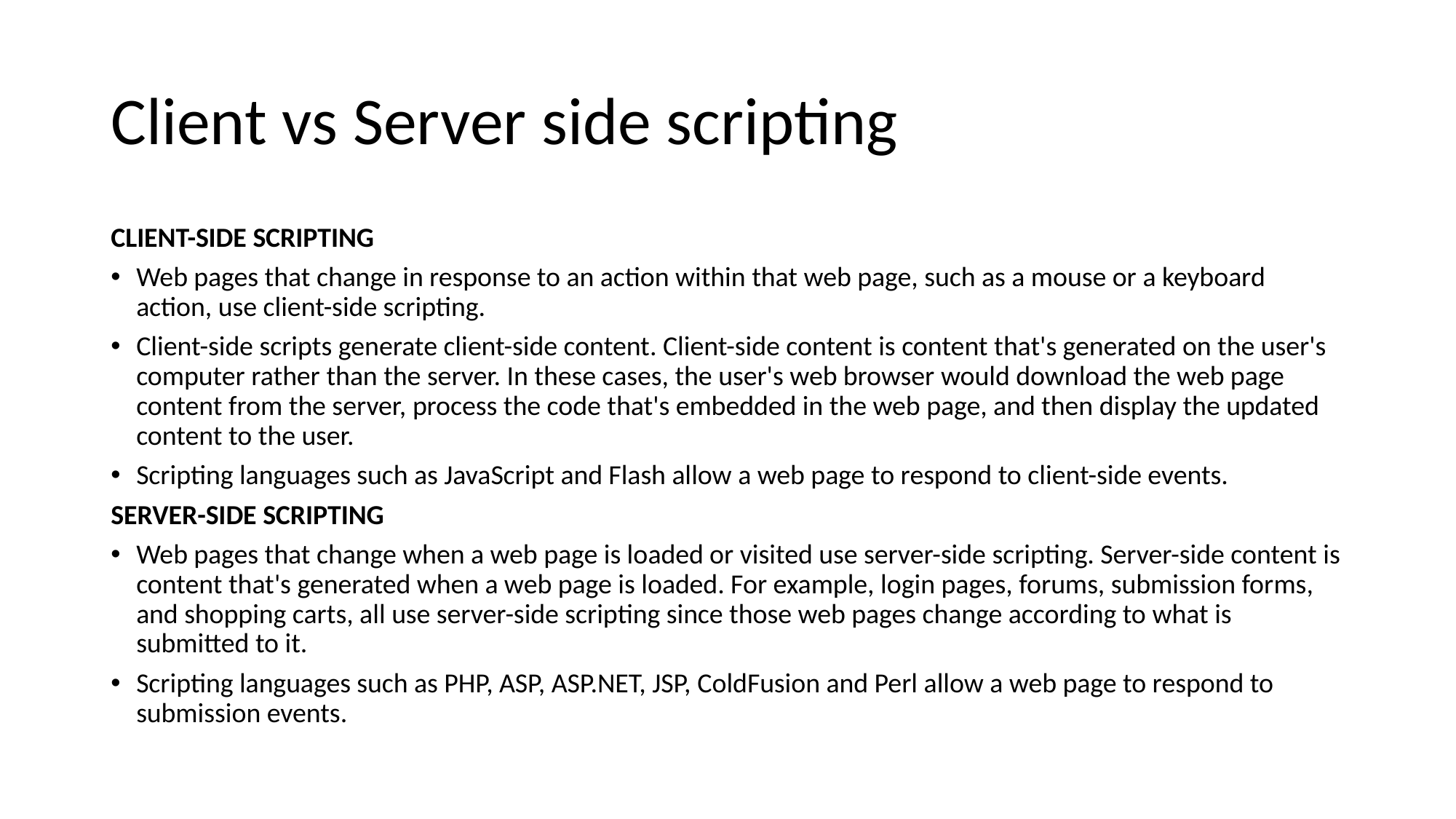

# Client vs Server side scripting
CLIENT-SIDE SCRIPTING
Web pages that change in response to an action within that web page, such as a mouse or a keyboard action, use client-side scripting.
Client-side scripts generate client-side content. Client-side content is content that's generated on the user's computer rather than the server. In these cases, the user's web browser would download the web page content from the server, process the code that's embedded in the web page, and then display the updated content to the user.
Scripting languages such as JavaScript and Flash allow a web page to respond to client-side events.
SERVER-SIDE SCRIPTING
Web pages that change when a web page is loaded or visited use server-side scripting. Server-side content is content that's generated when a web page is loaded. For example, login pages, forums, submission forms, and shopping carts, all use server-side scripting since those web pages change according to what is submitted to it.
Scripting languages such as PHP, ASP, ASP.NET, JSP, ColdFusion and Perl allow a web page to respond to submission events.